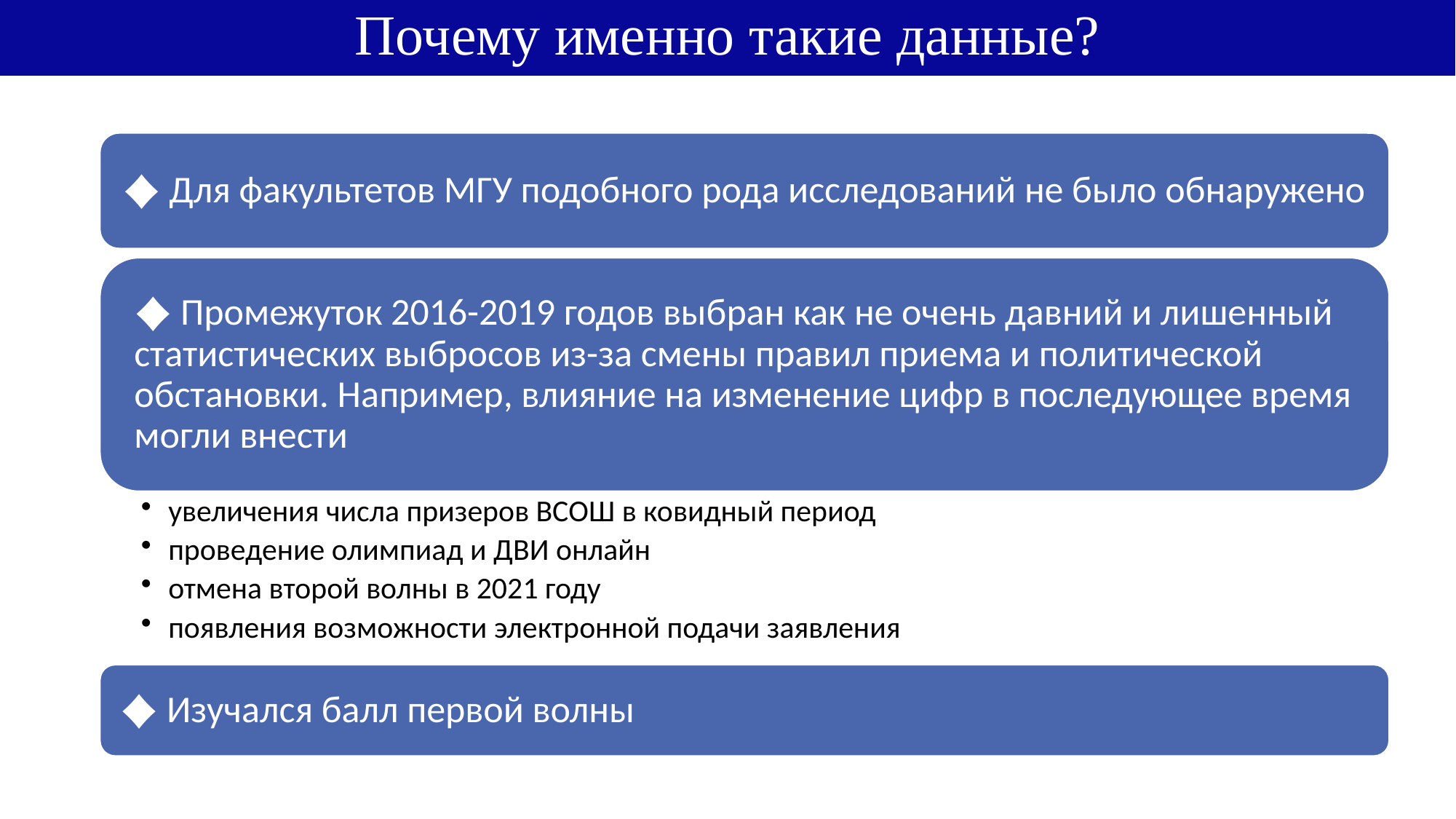

# Почему именно такие данные?
♦ Для факультетов МГУ подобного рода исследований не было обнаружено
♦ Промежуток 2016-2019 годов выбран как не очень давний и лишенный статистических выбросов из-за смены правил приема и политической обстановки. Например, влияние на изменение цифр в последующее время могли внести
увеличения числа призеров ВСОШ в ковидный период
проведение олимпиад и ДВИ онлайн
отмена второй волны в 2021 году
появления возможности электронной подачи заявления
♦ Изучался балл первой волны